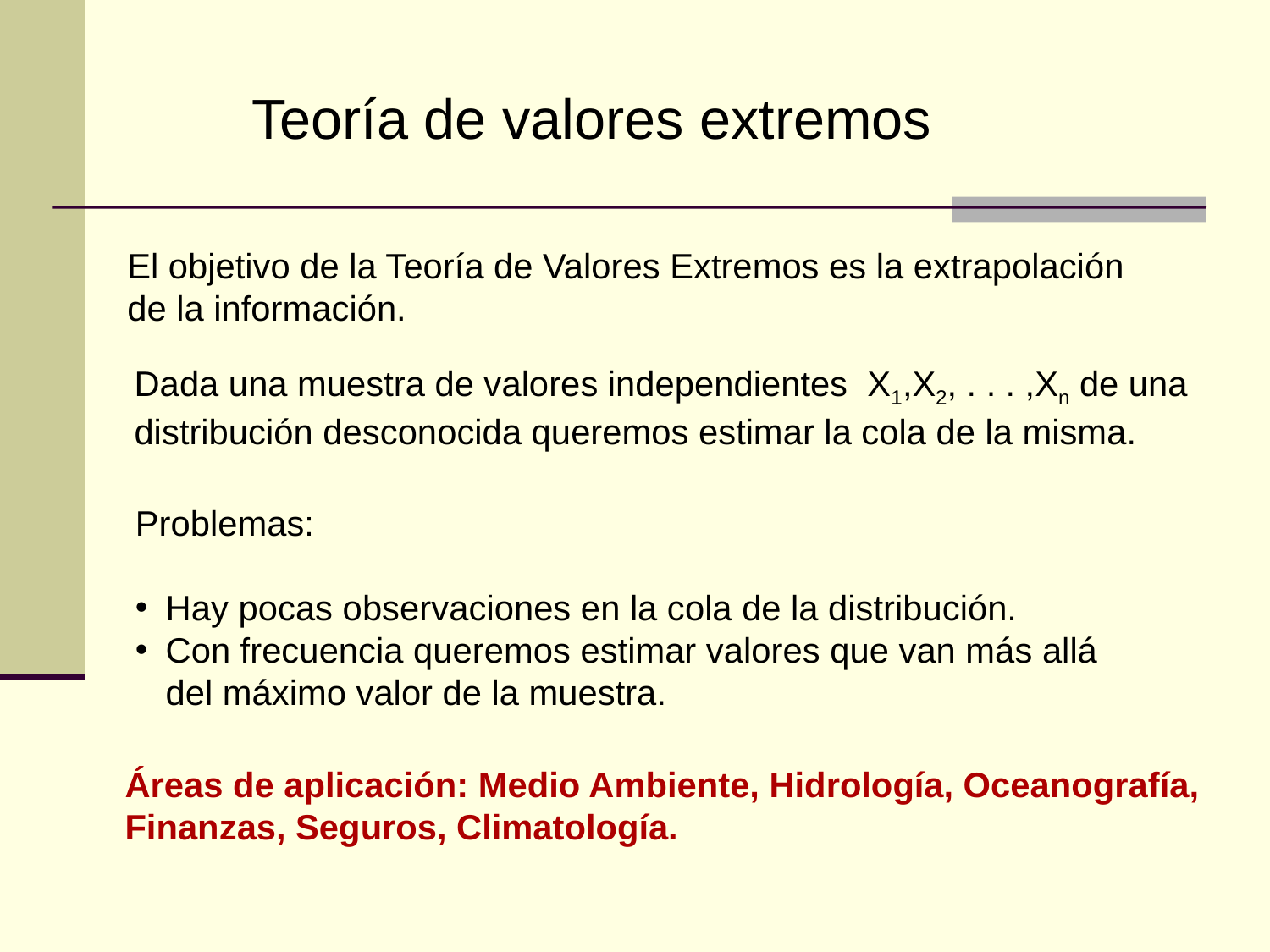

Teoría de valores extremos
El objetivo de la Teoría de Valores Extremos es la extrapolación de la información.
Dada una muestra de valores independientes  X1,X2, . . . ,Xn de una distribución desconocida queremos estimar la cola de la misma.
Problemas:

Hay pocas observaciones en la cola de la distribución.
Con frecuencia queremos estimar valores que van más allá del máximo valor de la muestra.
Áreas de aplicación: Medio Ambiente, Hidrología, Oceanografía, Finanzas, Seguros, Climatología.